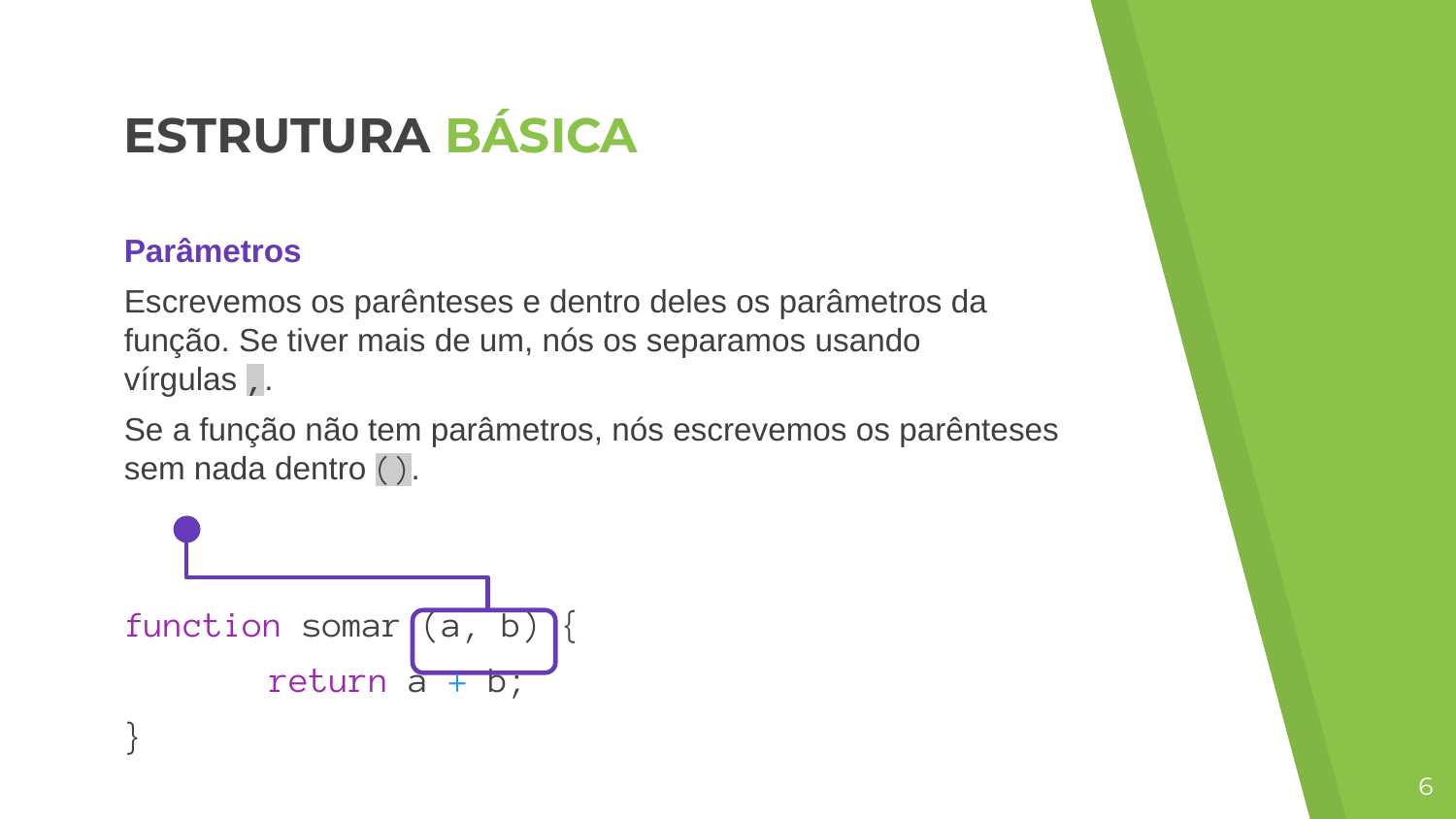

ESTRUTURA BÁSICA
Parâmetros
Escrevemos os parênteses e dentro deles os parâmetros da função. Se tiver mais de um, nós os separamos usando vírgulas ,.
Se a função não tem parâmetros, nós escrevemos os parênteses sem nada dentro ().

function somar (a, b) {
	return a + b;
}

6